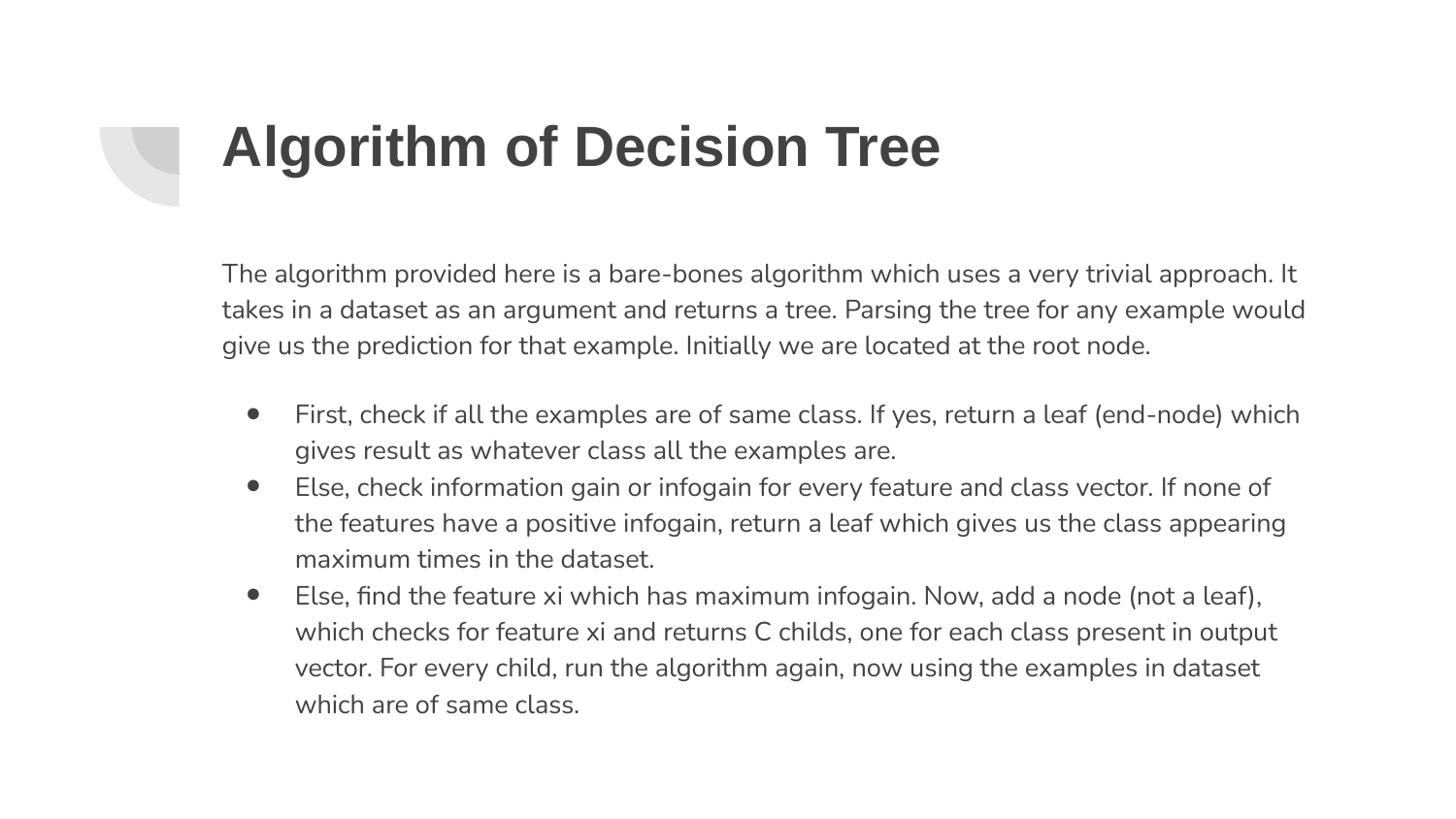

# Algorithm of Decision Tree
The algorithm provided here is a bare-bones algorithm which uses a very trivial approach. It takes in a dataset as an argument and returns a tree. Parsing the tree for any example would give us the prediction for that example. Initially we are located at the root node.
First, check if all the examples are of same class. If yes, return a leaf (end-node) which gives result as whatever class all the examples are.
Else, check information gain or infogain for every feature and class vector. If none of the features have a positive infogain, return a leaf which gives us the class appearing maximum times in the dataset.
Else, find the feature xi which has maximum infogain. Now, add a node (not a leaf), which checks for feature xi and returns C childs, one for each class present in output vector. For every child, run the algorithm again, now using the examples in dataset which are of same class.